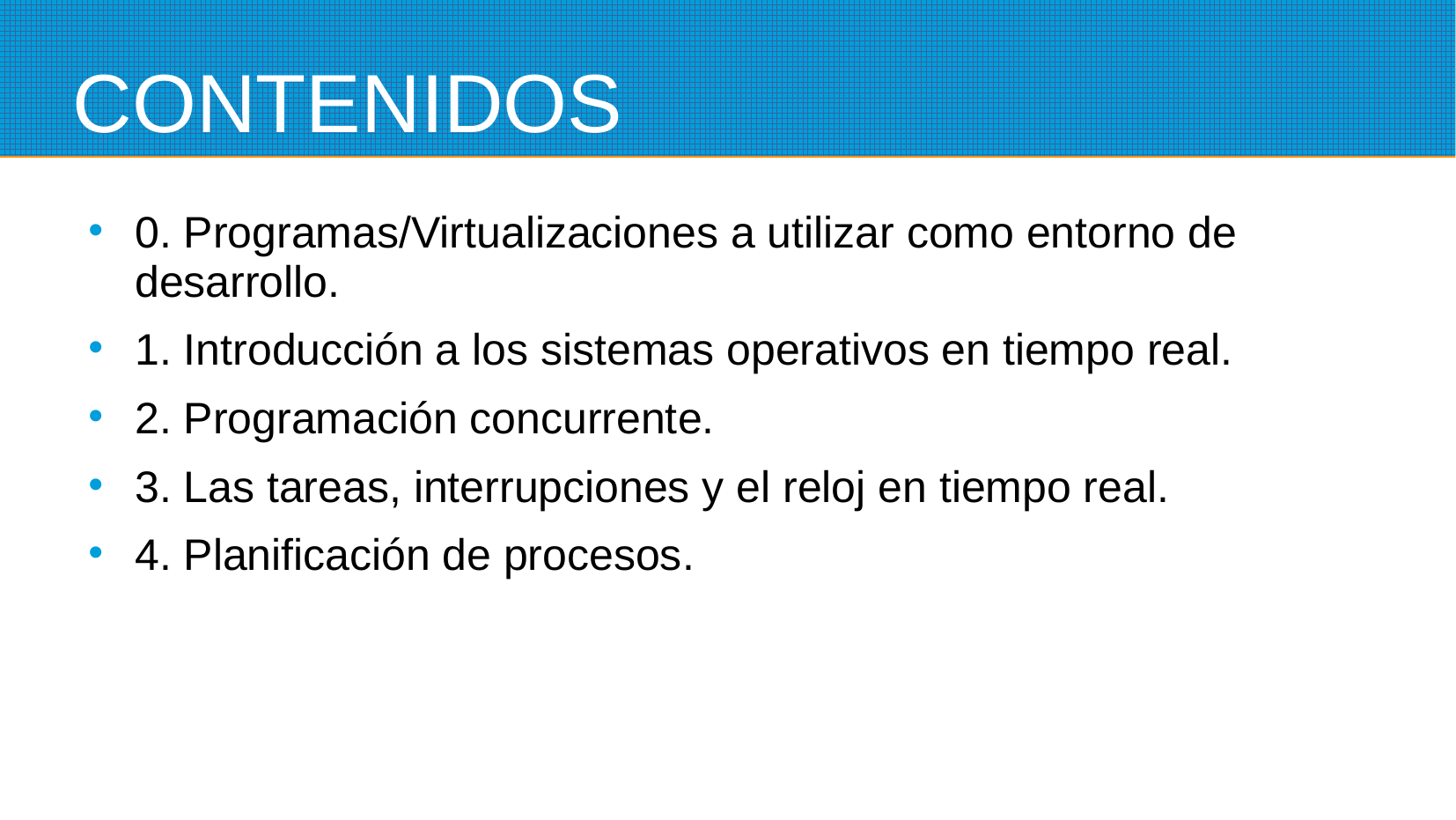

CONTENIDOS
0. Programas/Virtualizaciones a utilizar como entorno de desarrollo.
1. Introducción a los sistemas operativos en tiempo real.
2. Programación concurrente.
3. Las tareas, interrupciones y el reloj en tiempo real.
4. Planificación de procesos.